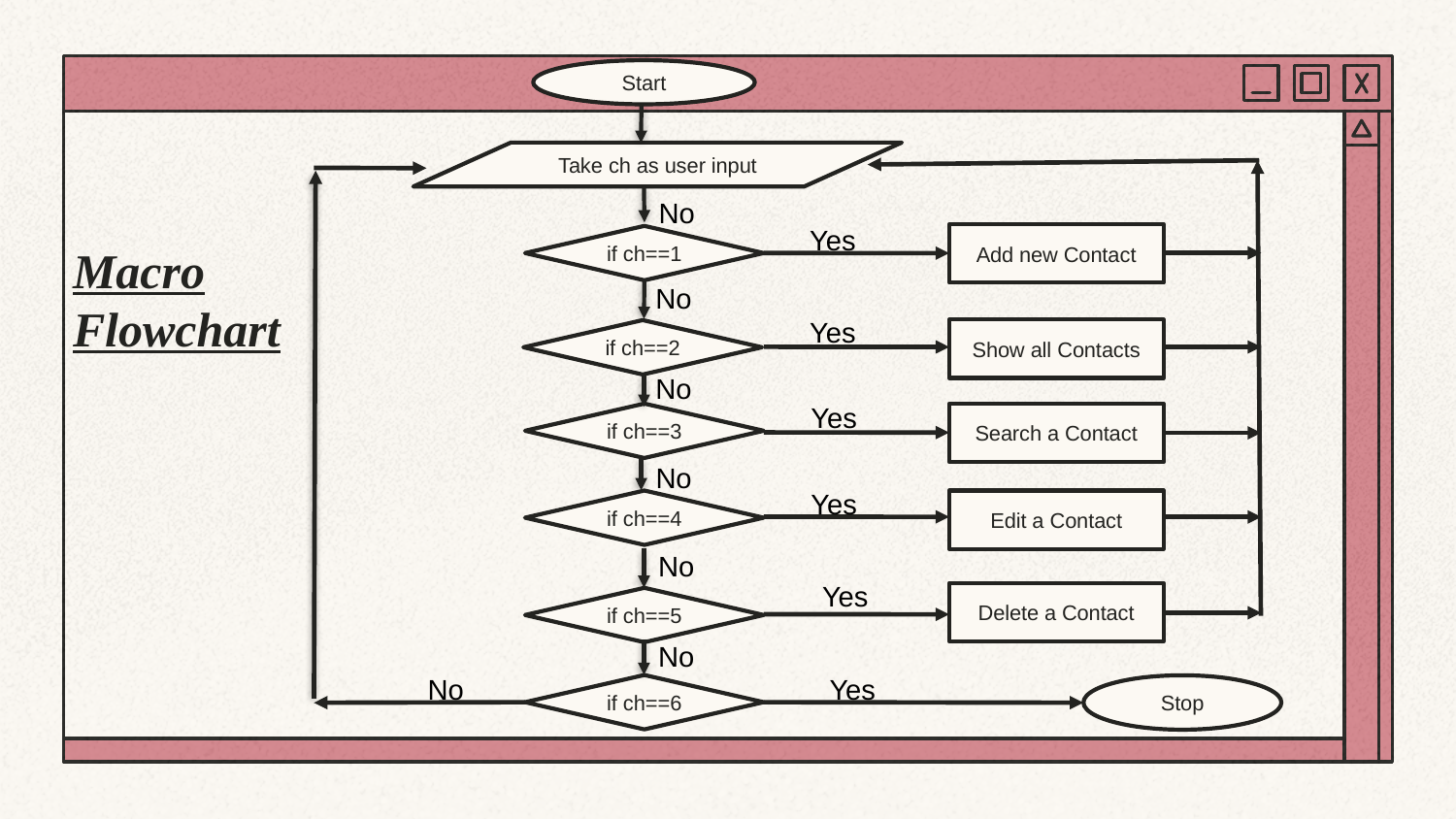

Start
Take ch as user input
No
Yes
Add new Contact
if ch==1
Macro Flowchart
No
Yes
Show all Contacts
if ch==2
No
Yes
if ch==3
Search a Contact
No
Yes
if ch==4
Edit a Contact
No
Yes
Delete a Contact
if ch==5
No
No
Yes
if ch==6
Stop